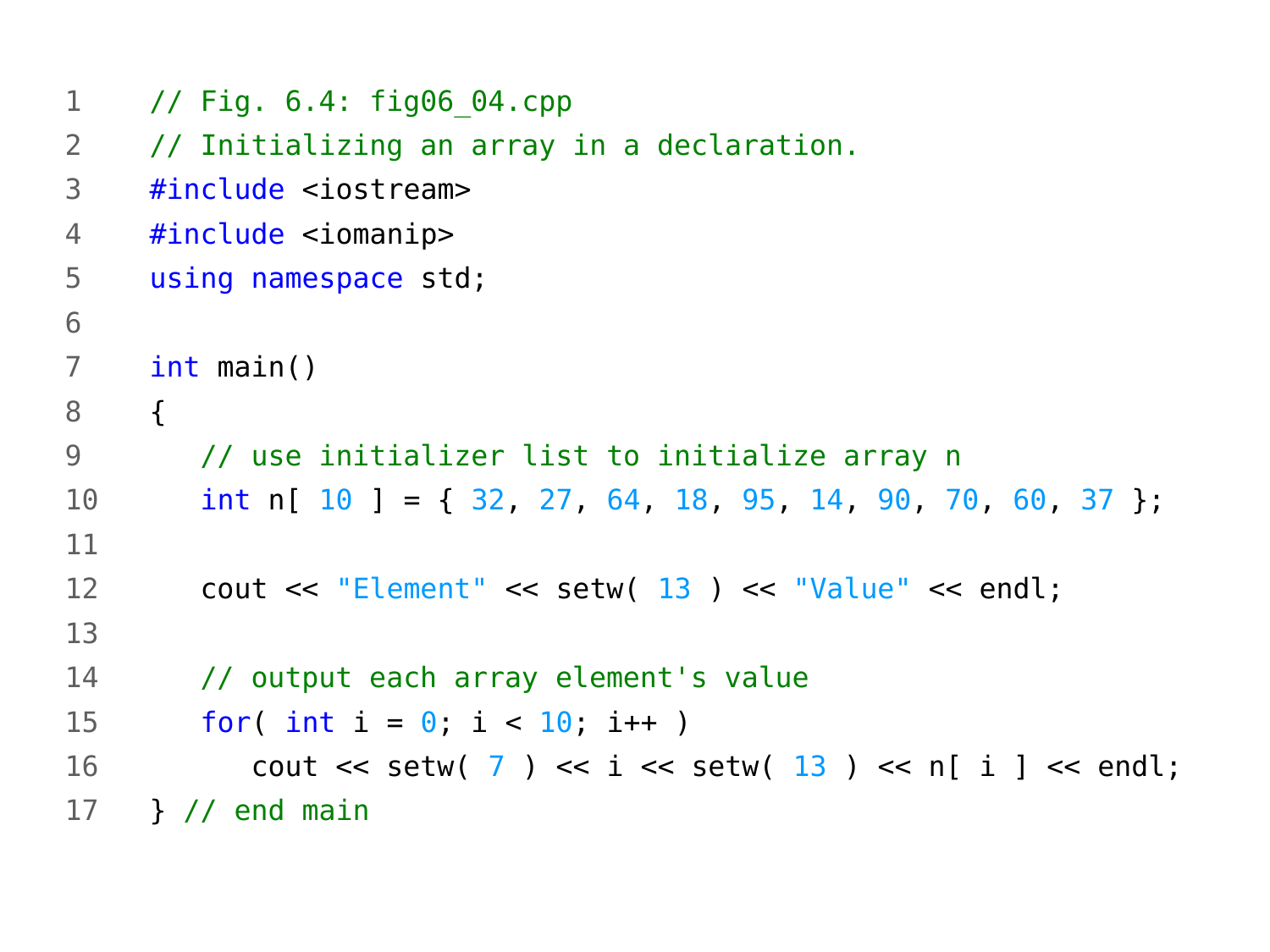

1    // Fig. 6.4: fig06_04.cpp
2    // Initializing an array in a declaration.
3    #include <iostream>
4    #include <iomanip>
5    using namespace std;
6
7    int main()
8    {
9       // use initializer list to initialize array n
10      int n[ 10 ] = { 32, 27, 64, 18, 95, 14, 90, 70, 60, 37 };
11
12      cout << "Element" << setw( 13 ) << "Value" << endl;
13
14      // output each array element's value
15      for( int i = 0; i < 10; i++ )
16         cout << setw( 7 ) << i << setw( 13 ) << n[ i ] << endl;
17   } // end main